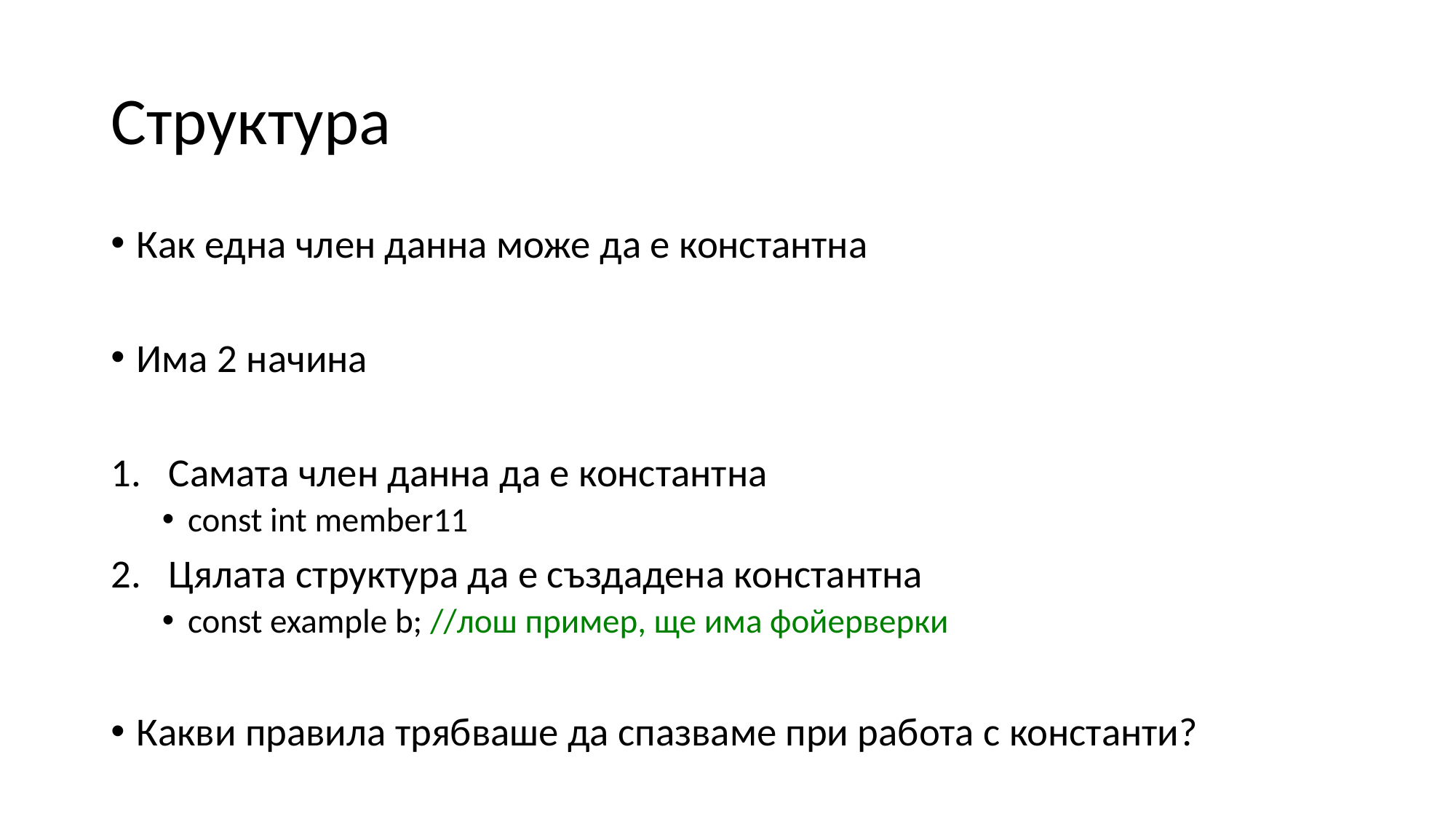

# Структура
Как една член данна може да е константна

Има 2 начина

Самата член данна да е константна
const int member11
Цялата структура да е създадена константна
const example b; //лош пример, ще има фойерверки

Какви правила трябваше да спазваме при работа с константи?